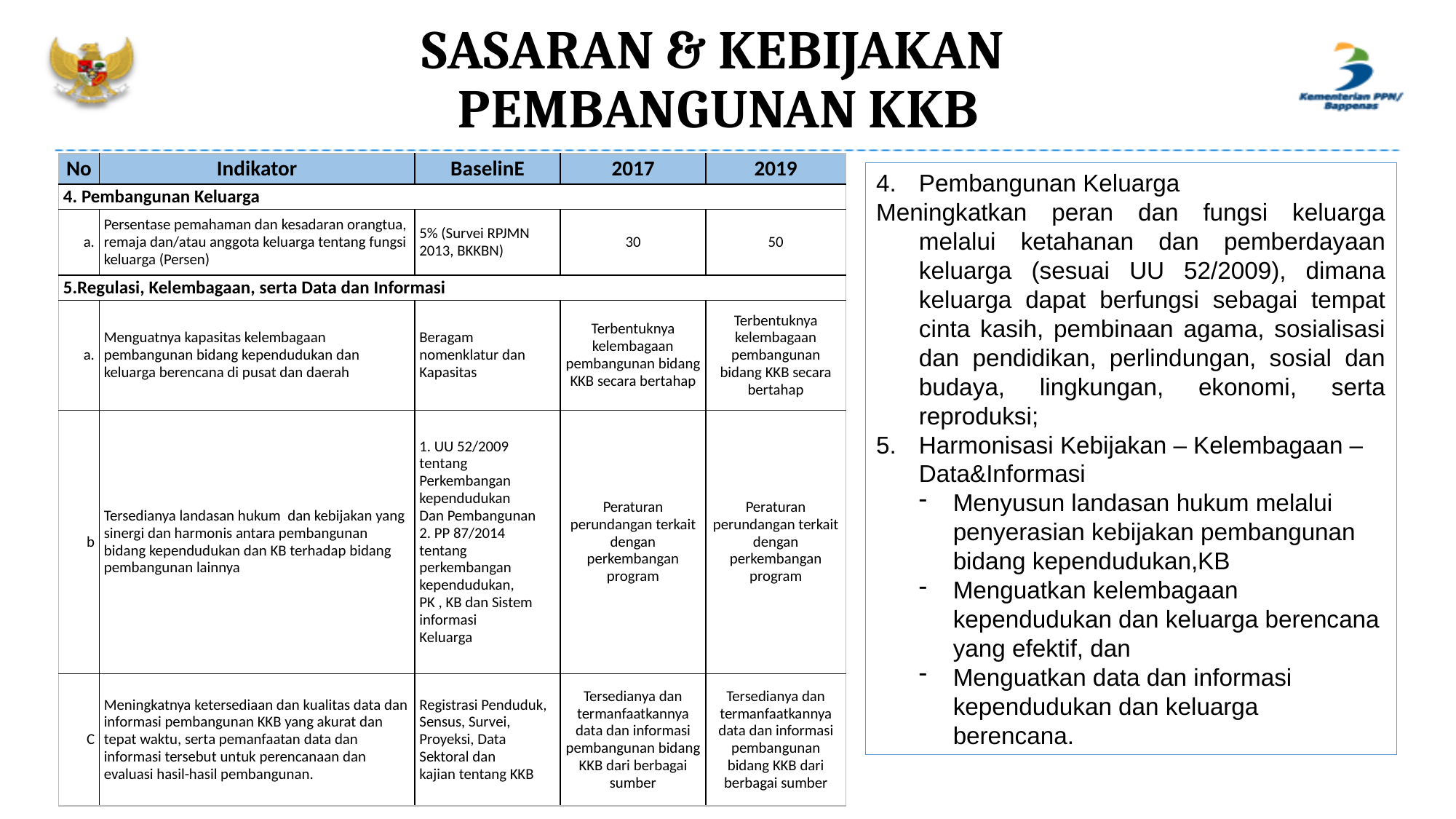

# SASARAN & KEBIJAKAN PEMBANGUNAN KKB
| No | Indikator | BaselinE | 2017 | 2019 |
| --- | --- | --- | --- | --- |
| 4. Pembangunan Keluarga |  |  |  |  |
| a. | Persentase pemahaman dan kesadaran orangtua, remaja dan/atau anggota keluarga tentang fungsi keluarga (Persen) | 5% (Survei RPJMN 2013, BKKBN) | 30 | 50 |
| 5.Regulasi, Kelembagaan, serta Data dan Informasi |  |  |  |  |
| a. | Menguatnya kapasitas kelembagaan pembangunan bidang kependudukan dan keluarga berencana di pusat dan daerah | Beragam nomenklatur dan Kapasitas | Terbentuknya kelembagaan pembangunan bidang KKB secara bertahap | Terbentuknya kelembagaan pembangunan bidang KKB secara bertahap |
| b | Tersedianya landasan hukum dan kebijakan yang sinergi dan harmonis antara pembangunan bidang kependudukan dan KB terhadap bidang pembangunan lainnya | 1. UU 52/2009 tentang Perkembangan kependudukan Dan Pembangunan 2. PP 87/2014 tentang perkembangan kependudukan, PK , KB dan Sistem informasi Keluarga | Peraturan perundangan terkait dengan perkembangan program | Peraturan perundangan terkait dengan perkembangan program |
| C | Meningkatnya ketersediaan dan kualitas data dan informasi pembangunan KKB yang akurat dan tepat waktu, serta pemanfaatan data dan informasi tersebut untuk perencanaan dan evaluasi hasil-hasil pembangunan. | Registrasi Penduduk, Sensus, Survei, Proyeksi, Data Sektoral dan kajian tentang KKB | Tersedianya dan termanfaatkannya data dan informasi pembangunan bidang KKB dari berbagai sumber | Tersedianya dan termanfaatkannya data dan informasi pembangunan bidang KKB dari berbagai sumber |
4.	Pembangunan Keluarga
Meningkatkan peran dan fungsi keluarga melalui ketahanan dan pemberdayaan keluarga (sesuai UU 52/2009), dimana keluarga dapat berfungsi sebagai tempat cinta kasih, pembinaan agama, sosialisasi dan pendidikan, perlindungan, sosial dan budaya, lingkungan, ekonomi, serta reproduksi;
5.	Harmonisasi Kebijakan – Kelembagaan – Data&Informasi
Menyusun landasan hukum melalui penyerasian kebijakan pembangunan bidang kependudukan,KB
Menguatkan kelembagaan kependudukan dan keluarga berencana yang efektif, dan
Menguatkan data dan informasi kependudukan dan keluarga berencana.